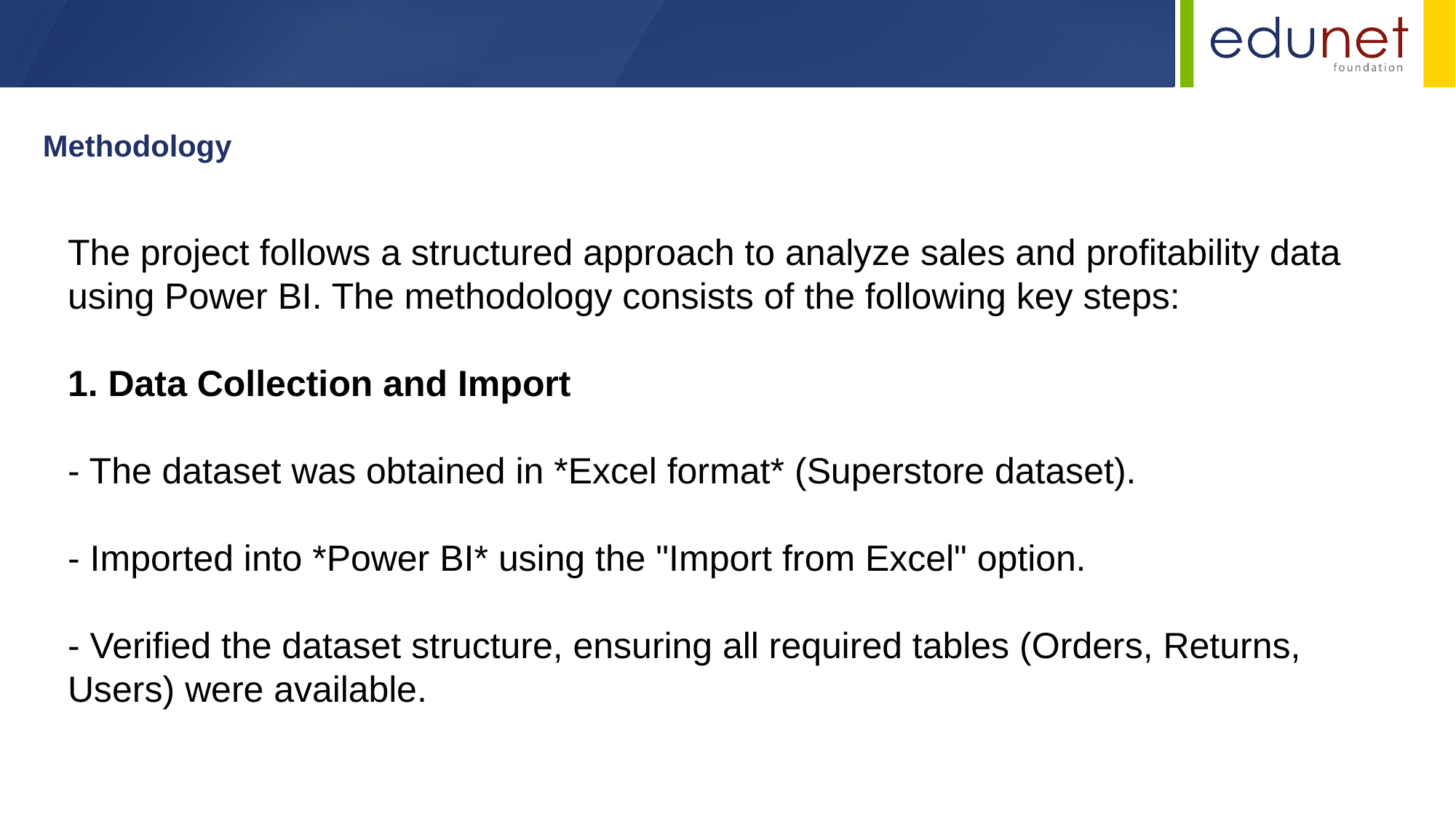

Methodology
The project follows a structured approach to analyze sales and profitability data using Power BI. The methodology consists of the following key steps:

1. Data Collection and Import

- The dataset was obtained in *Excel format* (Superstore dataset).

- Imported into *Power BI* using the "Import from Excel" option.

- Verified the dataset structure, ensuring all required tables (Orders, Returns, Users) were available.